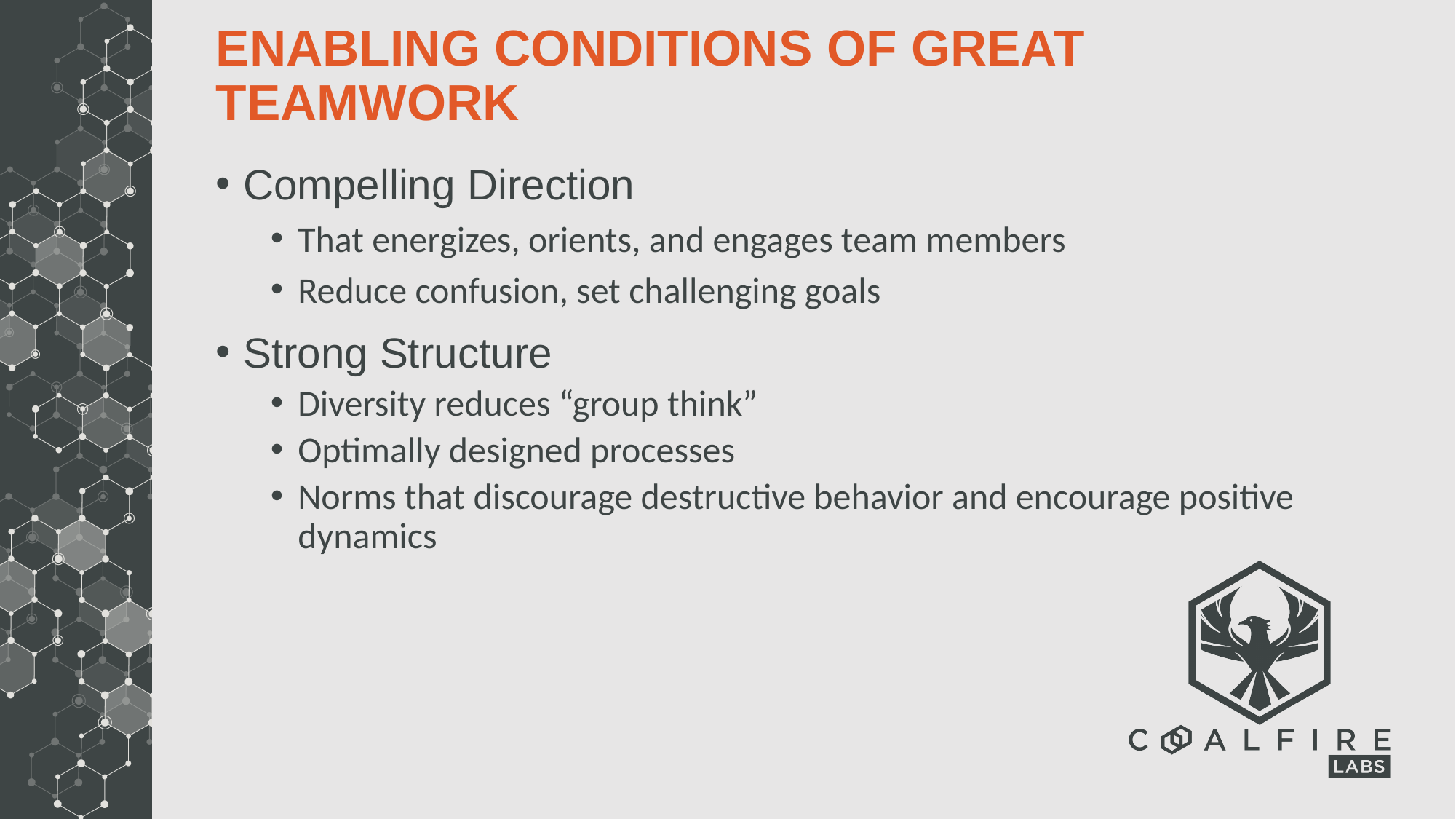

# Enabling Conditions of Great Teamwork
Compelling Direction
That energizes, orients, and engages team members
Reduce confusion, set challenging goals
Strong Structure
Diversity reduces “group think”
Optimally designed processes
Norms that discourage destructive behavior and encourage positive dynamics